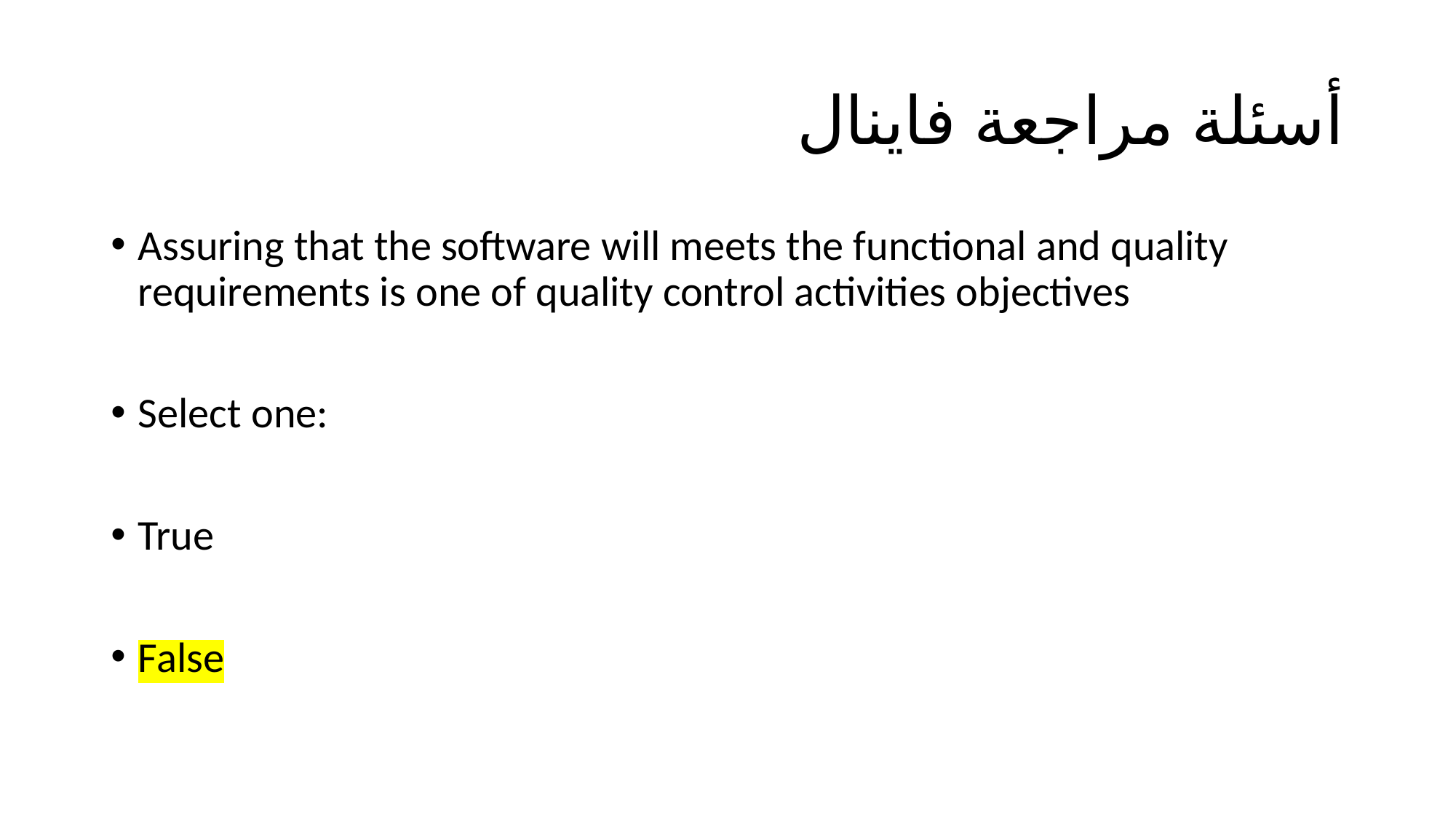

# أسئلة مراجعة فاينال
Assuring that the software will meets the functional and quality requirements is one of quality control activities objectives

Select one:

True

False